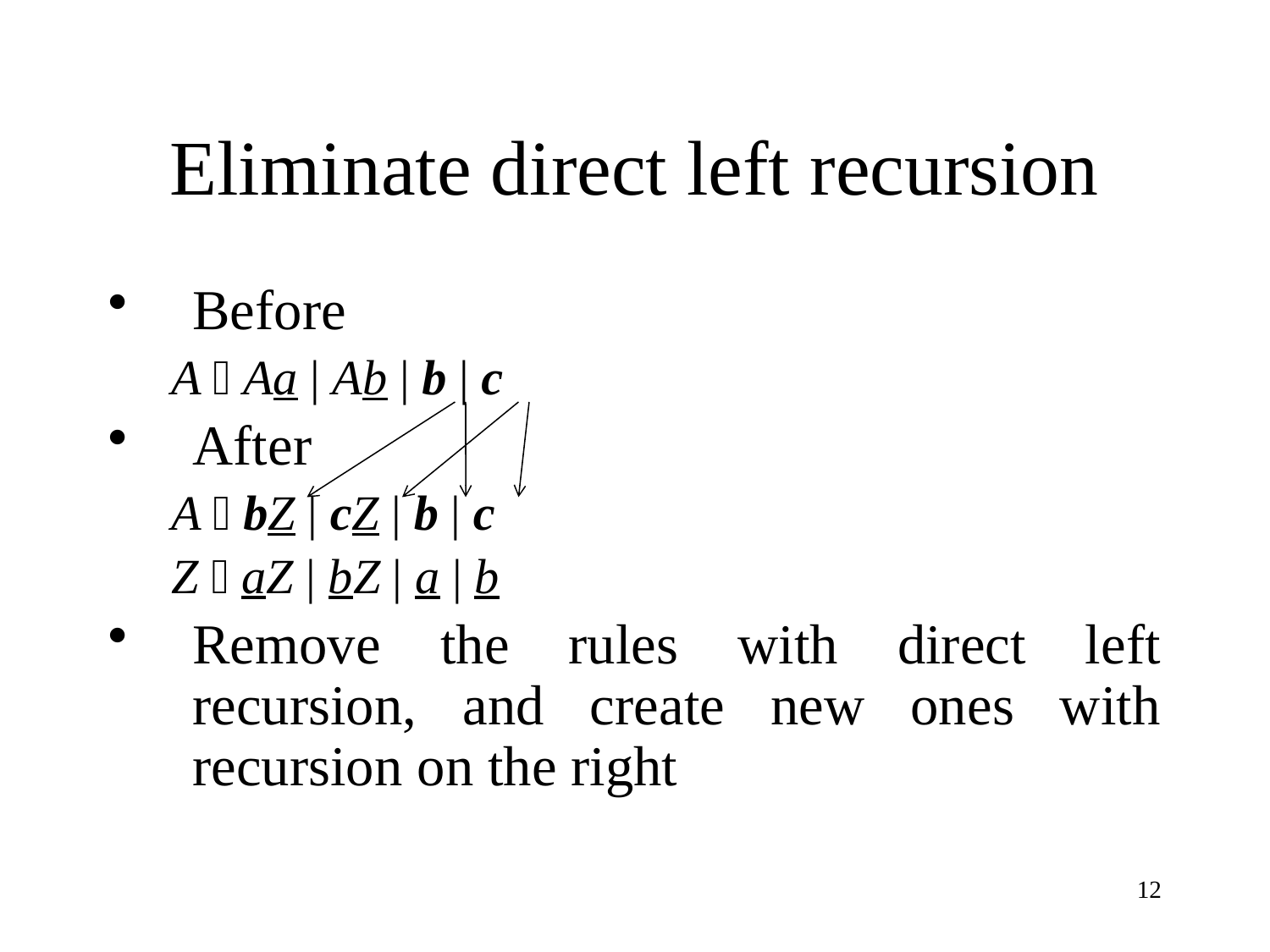

# Eliminate direct left recursion
Before
A → Aa | Ab | b | c
After
A → bZ | cZ | b | c
Z → aZ | bZ | a | b
Remove the rules with direct left recursion, and create new ones with recursion on the right

12